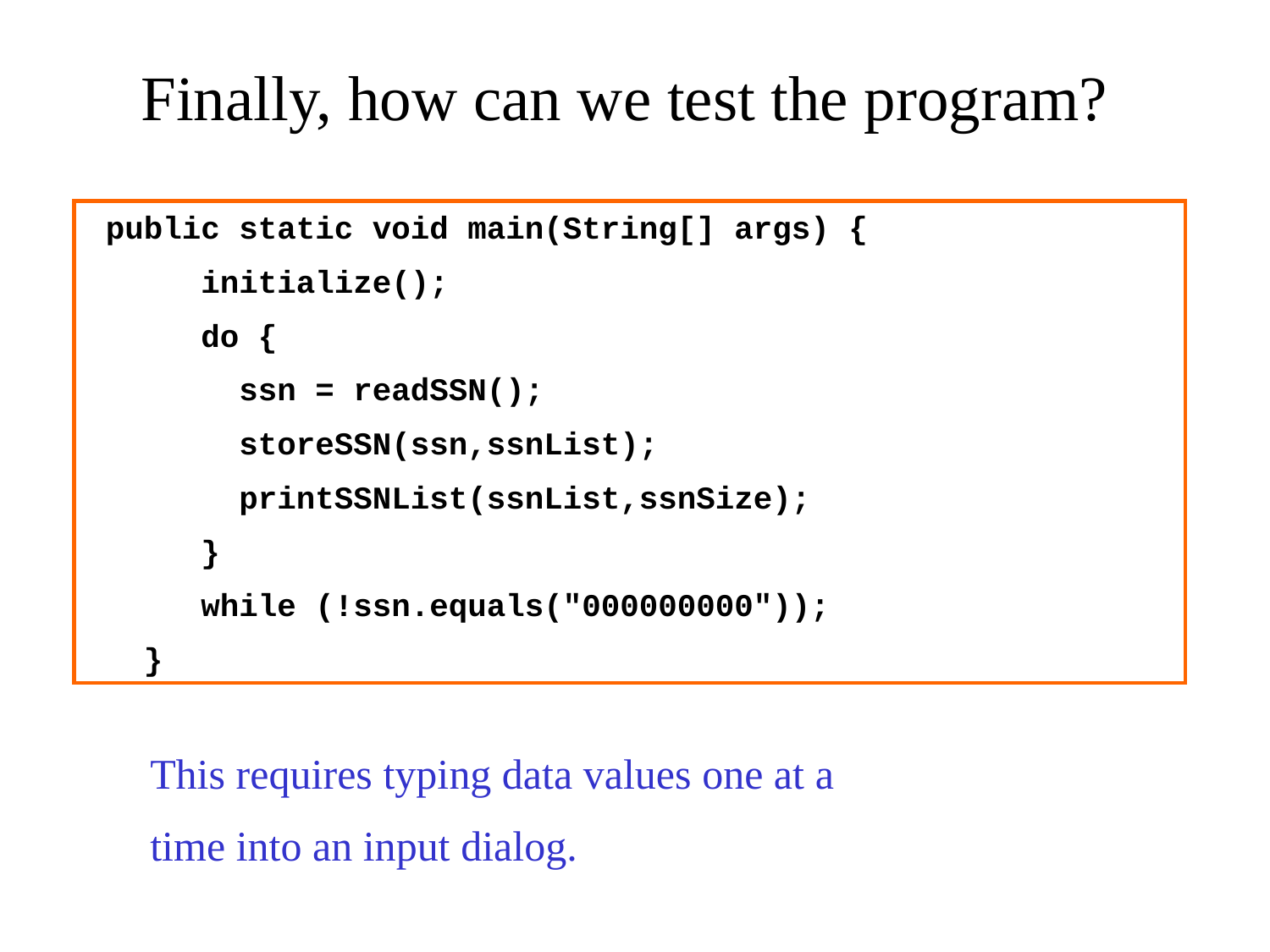

# Finally, how can we test the program?
 public static void main(String[] args) {
      initialize();
      do {
        ssn = readSSN();
        storeSSN(ssn,ssnList);
        printSSNList(ssnList,ssnSize);
      }
      while (!ssn.equals("000000000"));
   }
This requires typing data values one at a
time into an input dialog.